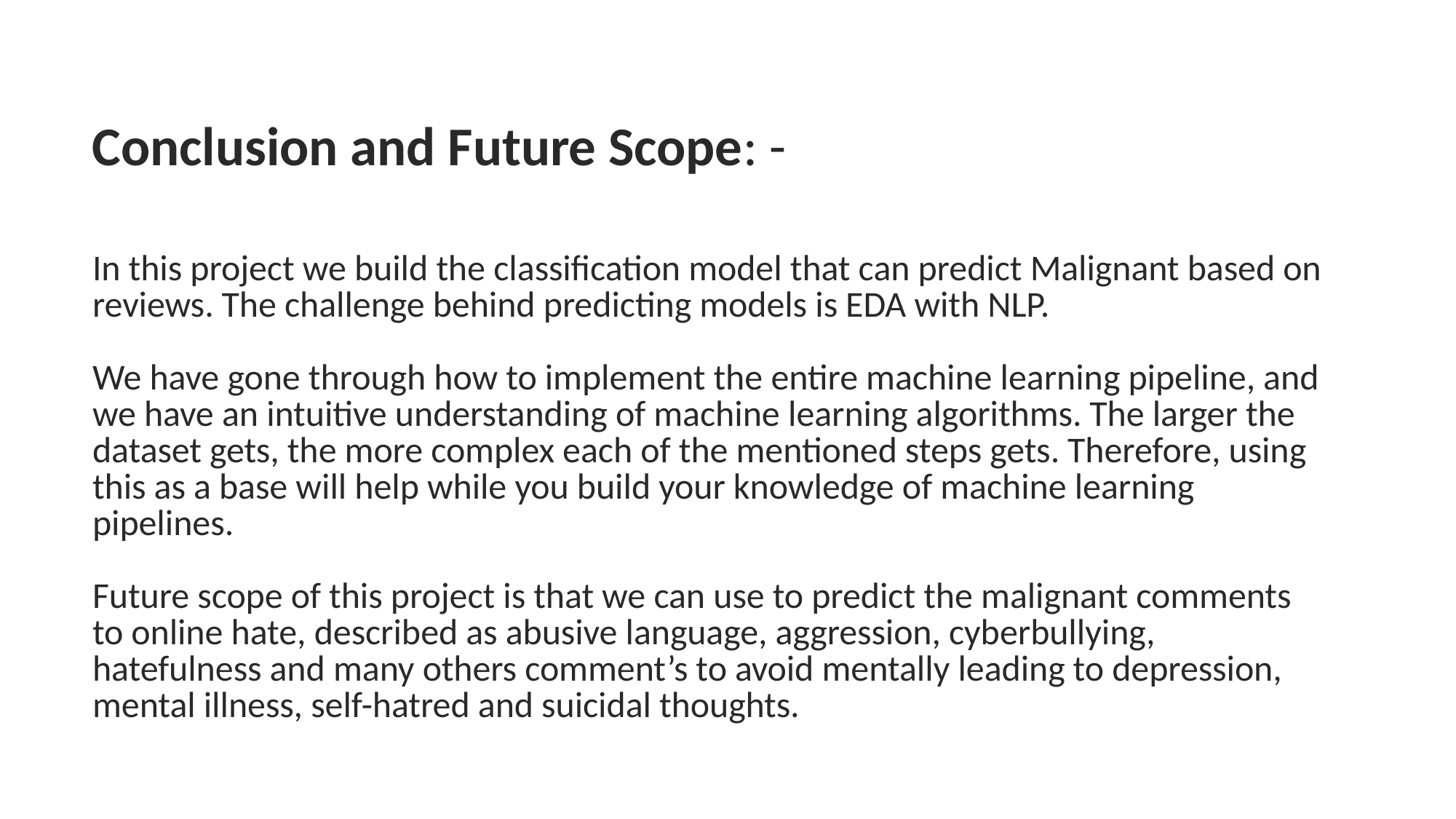

Conclusion and Future Scope: -
# In this project we build the classification model that can predict Malignant based on reviews. The challenge behind predicting models is EDA with NLP. We have gone through how to implement the entire machine learning pipeline, and we have an intuitive understanding of machine learning algorithms. The larger the dataset gets, the more complex each of the mentioned steps gets. Therefore, using this as a base will help while you build your knowledge of machine learning pipelines. Future scope of this project is that we can use to predict the malignant comments to online hate, described as abusive language, aggression, cyberbullying, hatefulness and many others comment’s to avoid mentally leading to depression, mental illness, self-hatred and suicidal thoughts.